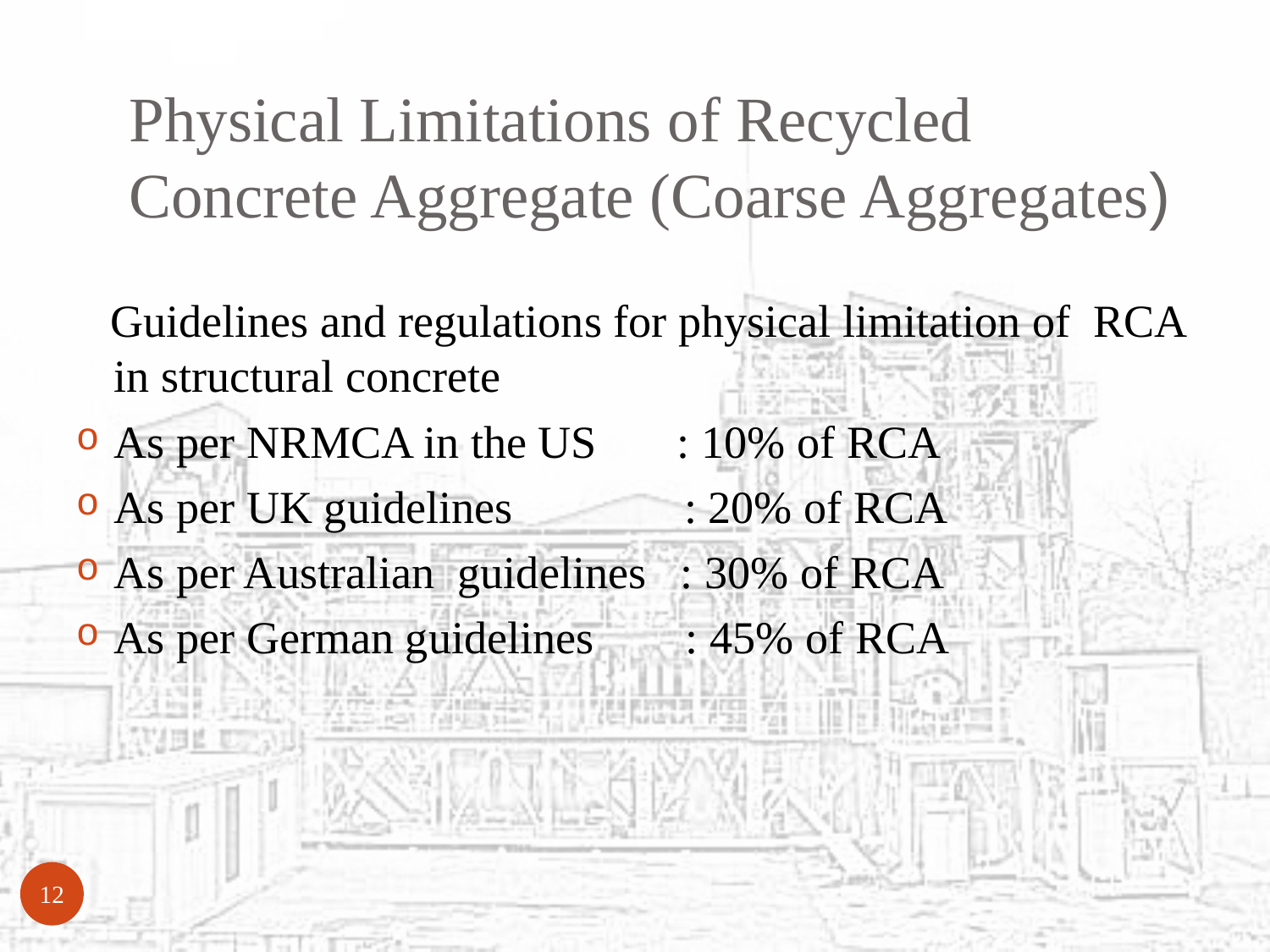

# Physical Limitations of Recycled Concrete Aggregate (Coarse Aggregates)
   Guidelines and regulations for physical limitation of  RCA in structural concrete
As per NRMCA in the US       : 10% of RCA
As per UK guidelines               : 20% of RCA
As per Australian  guidelines   : 30% of RCA
As per German guidelines        : 45% of RCA

12